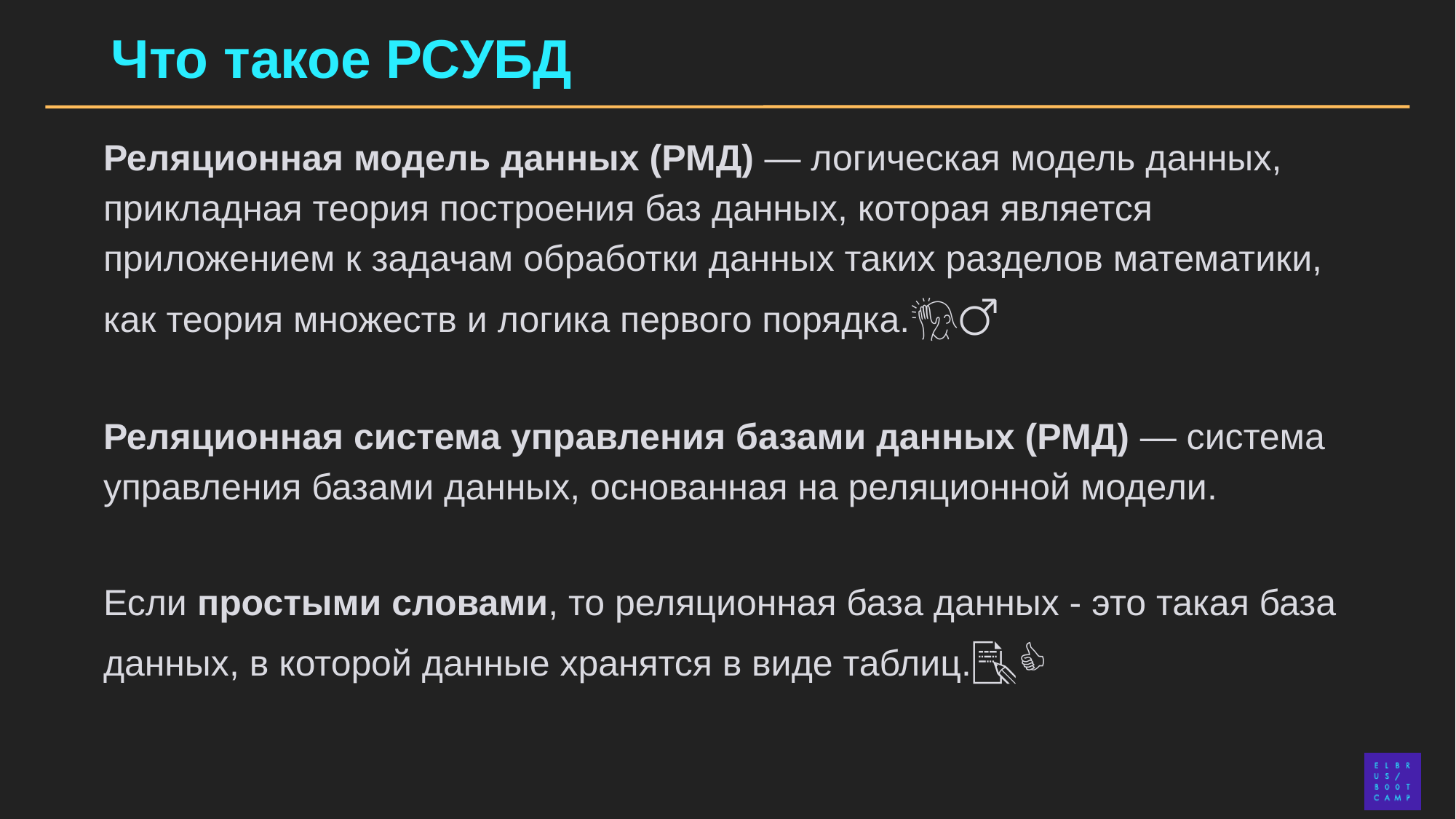

# Что такое РСУБД
Реляционная модель данных (РМД) — логическая модель данных, прикладная теория построения баз данных, которая является приложением к задачам обработки данных таких разделов математики, как теория множеств и логика первого порядка.🤦‍♂️

Реляционная система управления базами данных (РМД) — система управления базами данных, основанная на реляционной модели.

Если простыми словами, то реляционная база данных - это такая база данных, в которой данные хранятся в виде таблиц.📝👍